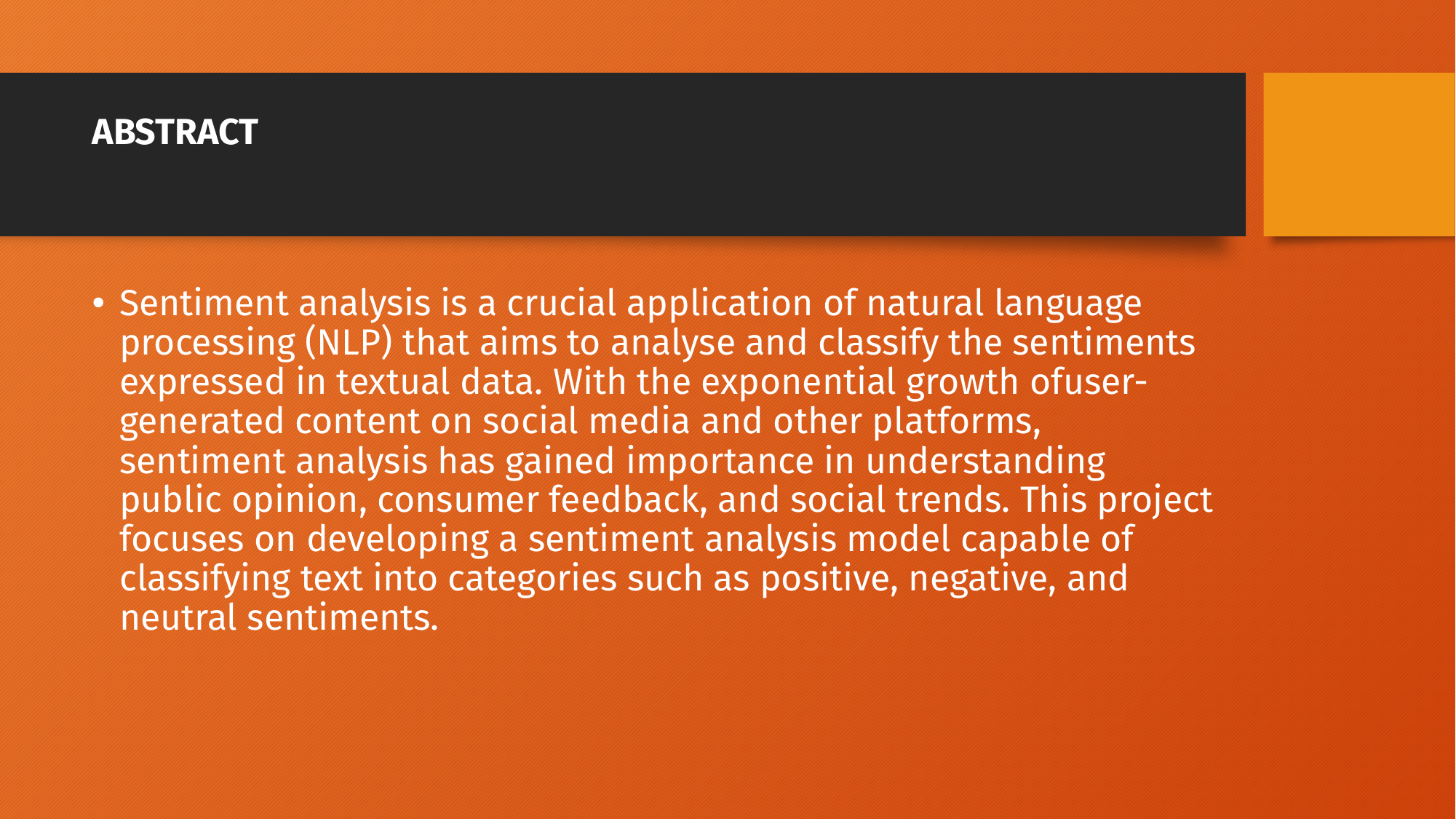

# ABSTRACT
Sentiment analysis is a crucial application of natural language processing (NLP) that aims to analyse and classify the sentiments expressed in textual data. With the exponential growth ofuser-generated content on social media and other platforms, sentiment analysis has gained importance in understanding public opinion, consumer feedback, and social trends. This project focuses on developing a sentiment analysis model capable of classifying text into categories such as positive, negative, and neutral sentiments.